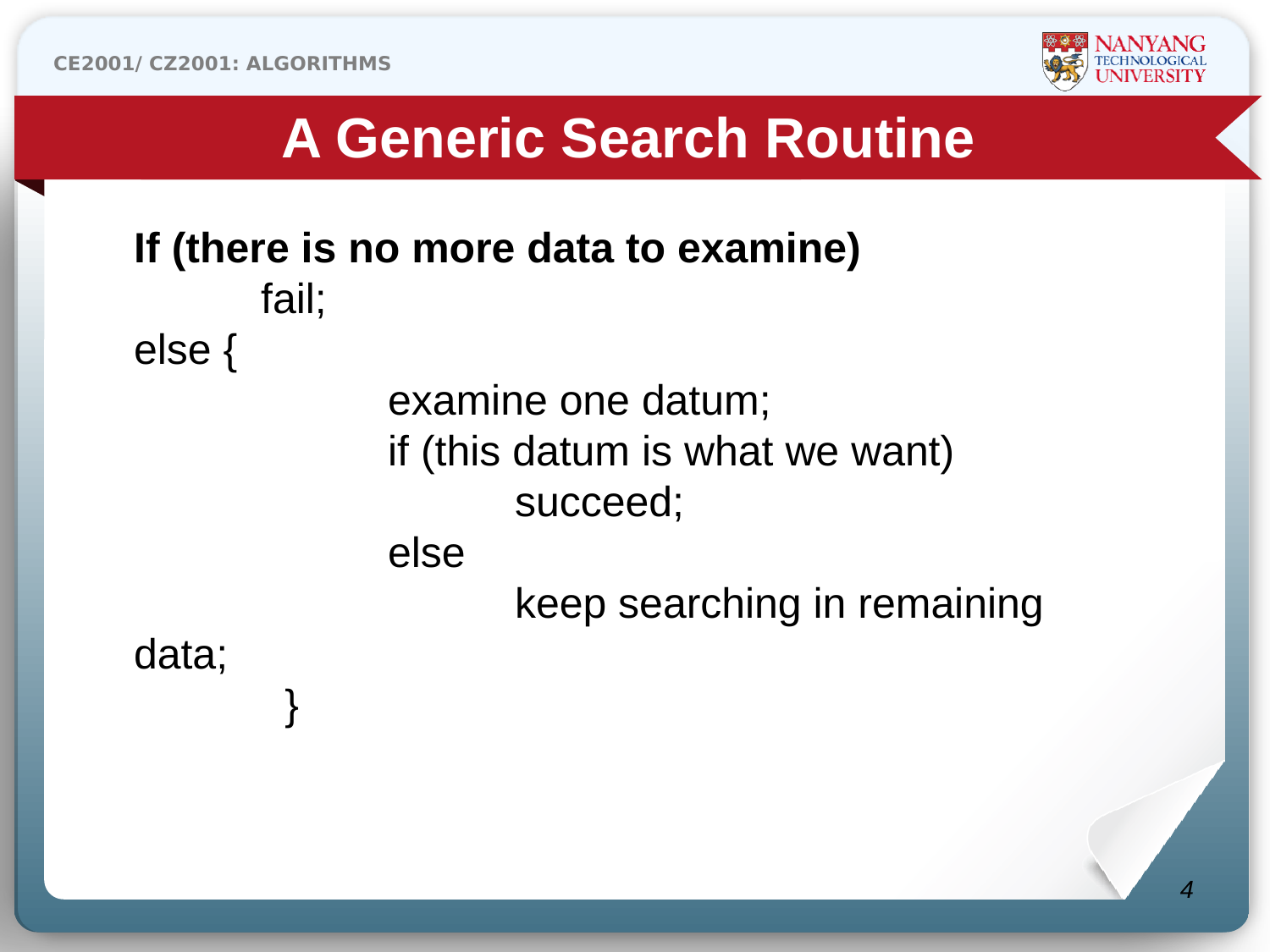

A Generic Search Routine
If (there is no more data to examine)
	fail;
else {
		examine one datum;
		if (this datum is what we want)
			succeed;
		else
			keep searching in remaining data;
	  }